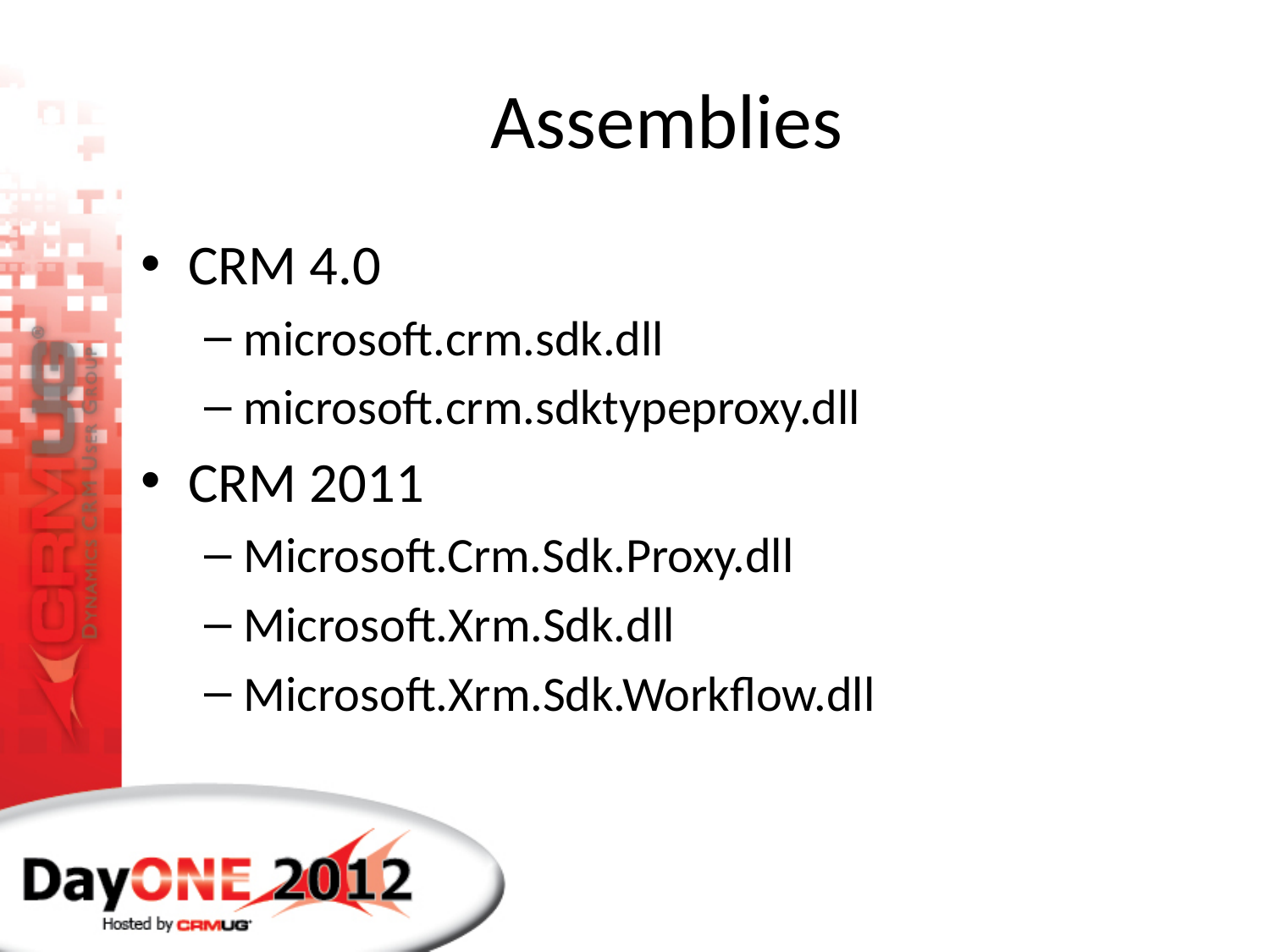

# Assemblies
CRM 4.0
microsoft.crm.sdk.dll
microsoft.crm.sdktypeproxy.dll
CRM 2011
Microsoft.Crm.Sdk.Proxy.dll
Microsoft.Xrm.Sdk.dll
Microsoft.Xrm.Sdk.Workflow.dll